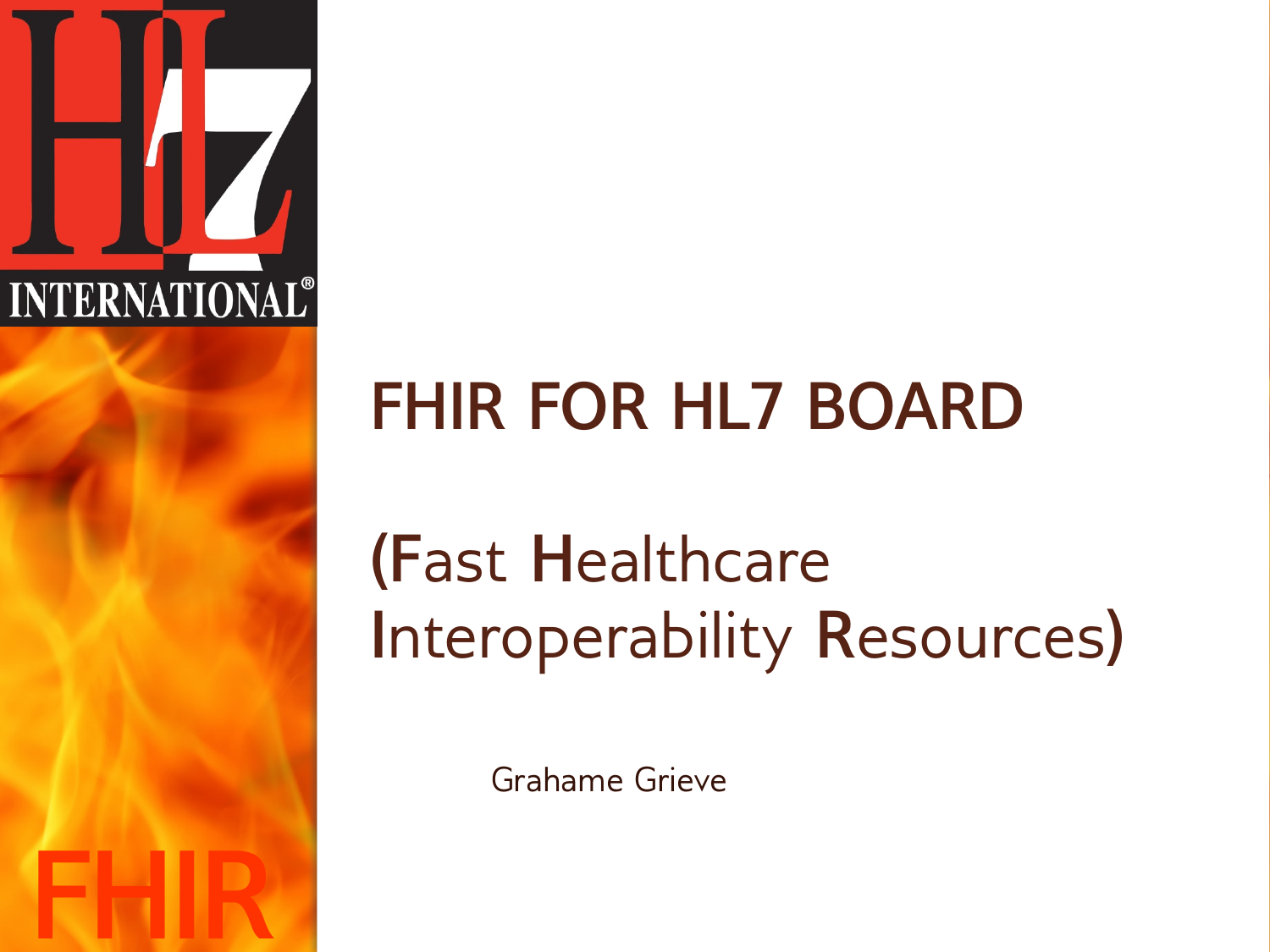

# FHIR for HL7 Board (Fast Healthcare Interoperability Resources)
Grahame Grieve